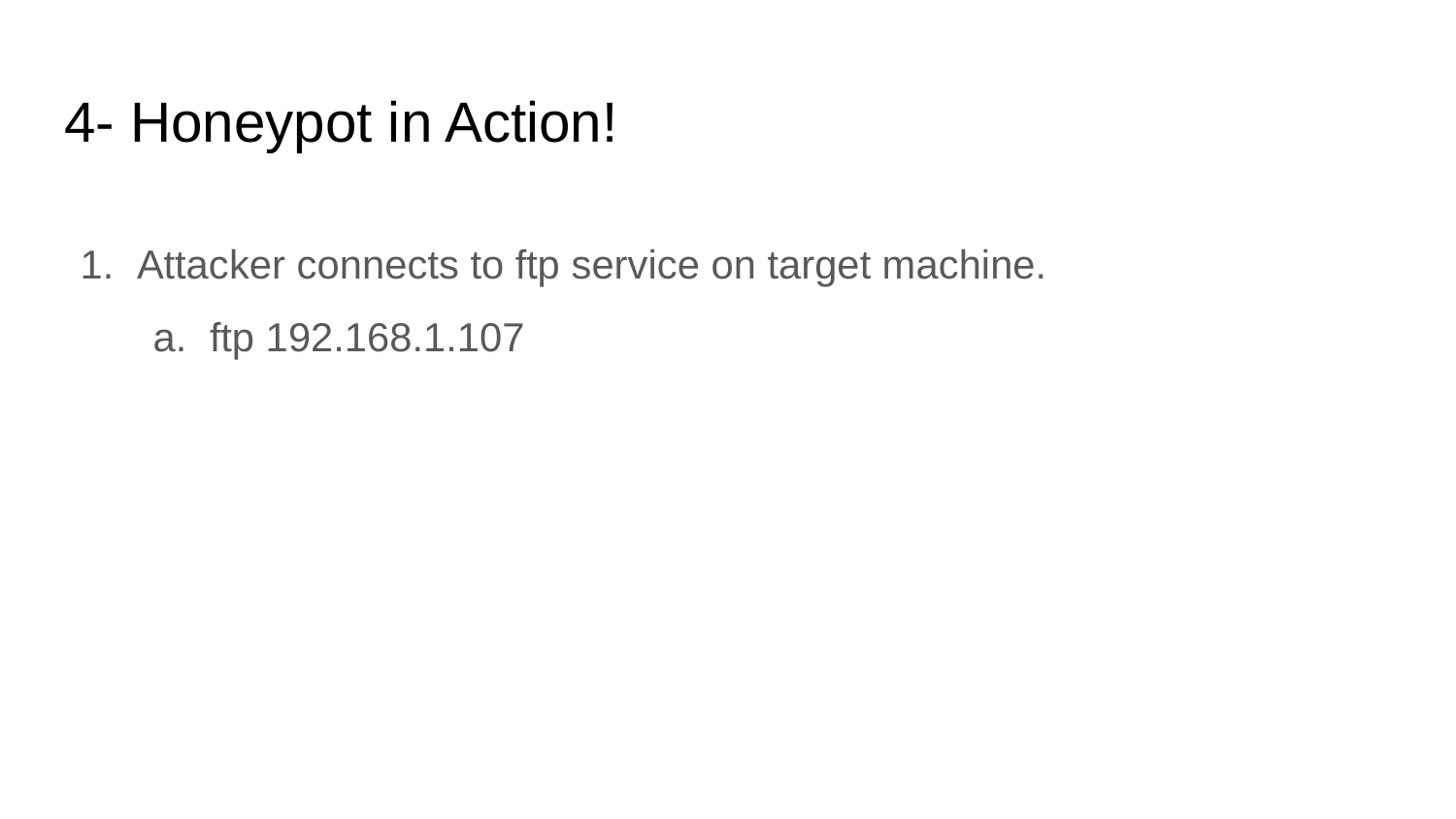

# 4- Honeypot in Action!
Attacker connects to ftp service on target machine.
ftp 192.168.1.107